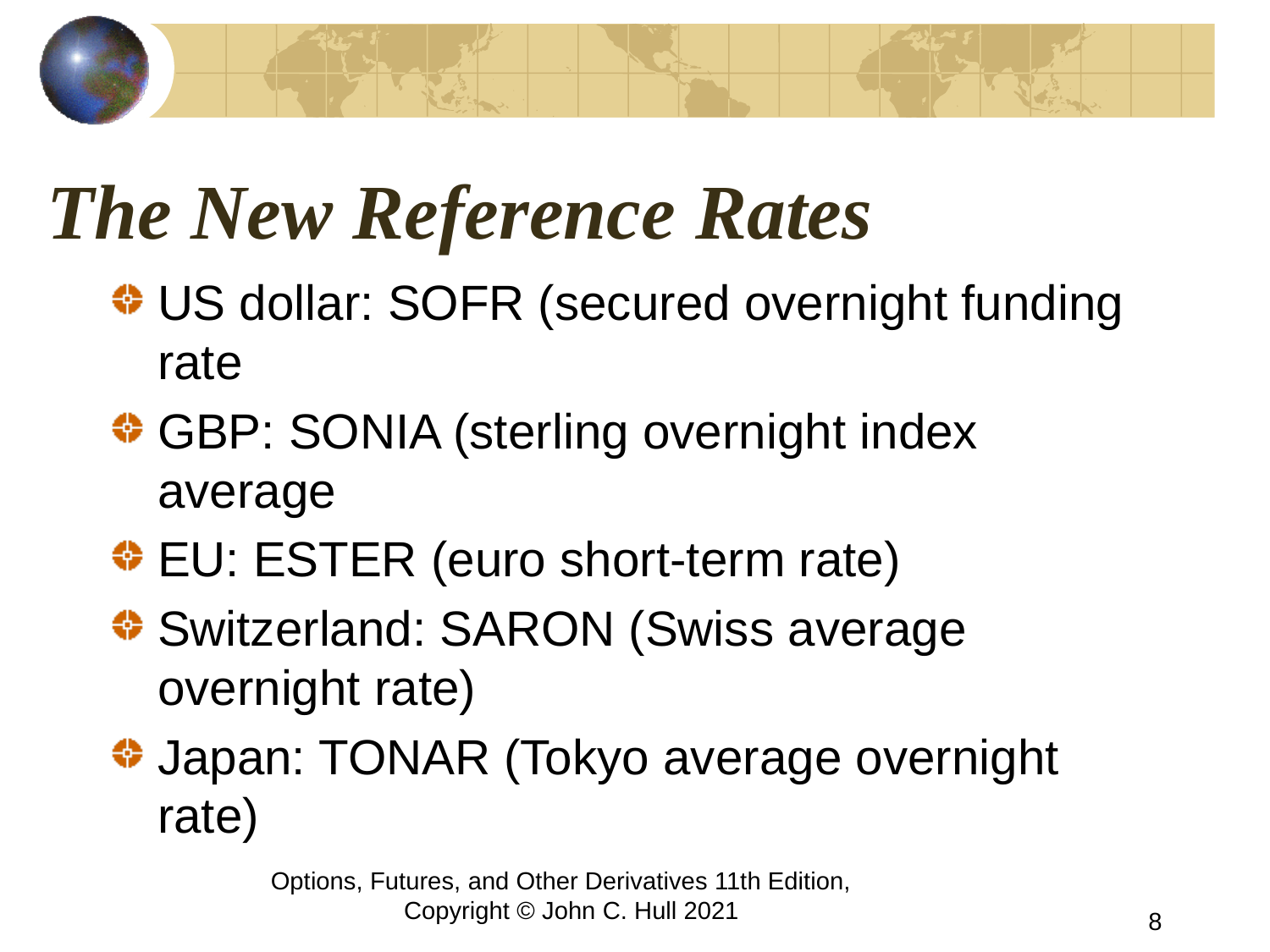

# The New Reference Rates
US dollar: SOFR (secured overnight funding rate
GBP: SONIA (sterling overnight index average
EU: ESTER (euro short-term rate)
Switzerland: SARON (Swiss average overnight rate)
Japan: TONAR (Tokyo average overnight rate)
Options, Futures, and Other Derivatives 11th Edition,    Copyright © John C. Hull 2021
8